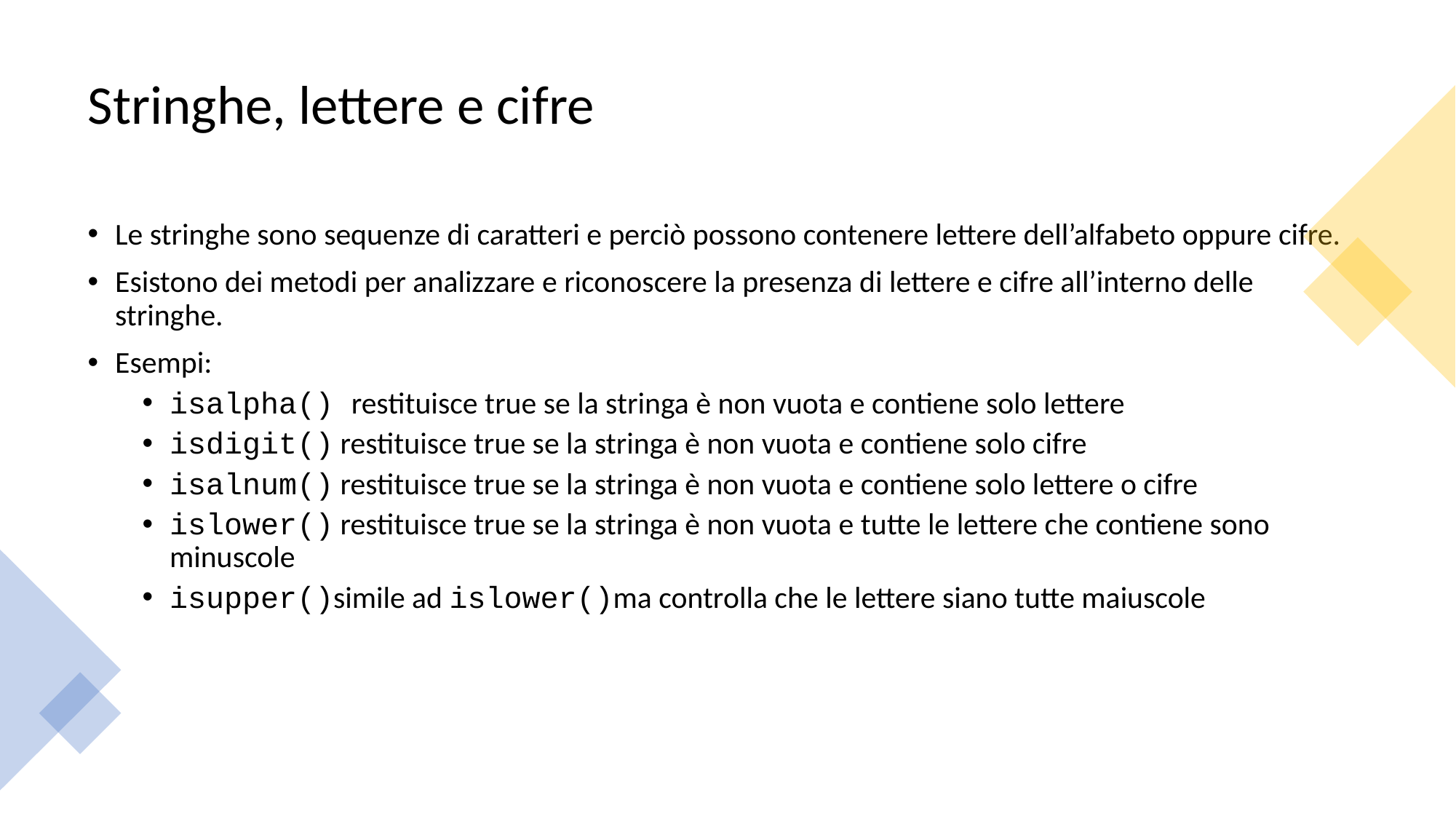

# Stringhe, lettere e cifre

Le stringhe sono sequenze di caratteri e perciò possono contenere lettere dell’alfabeto oppure cifre.
Esistono dei metodi per analizzare e riconoscere la presenza di lettere e cifre all’interno delle stringhe.
Esempi:
isalpha() restituisce true se la stringa è non vuota e contiene solo lettere
isdigit() restituisce true se la stringa è non vuota e contiene solo cifre
isalnum() restituisce true se la stringa è non vuota e contiene solo lettere o cifre
islower() restituisce true se la stringa è non vuota e tutte le lettere che contiene sono minuscole
isupper()simile ad islower()ma controlla che le lettere siano tutte maiuscole